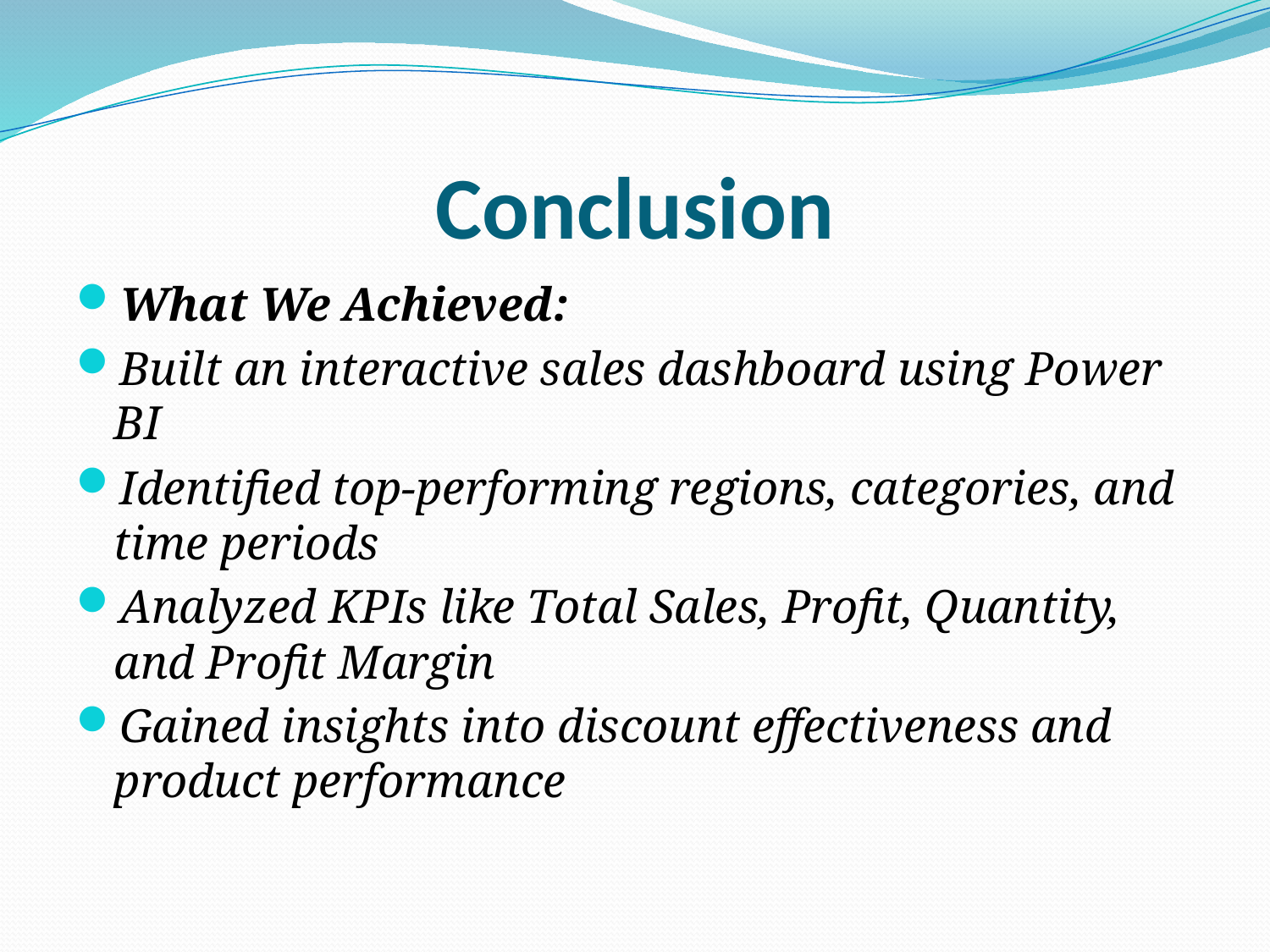

# Conclusion
What We Achieved:
Built an interactive sales dashboard using Power BI
Identified top-performing regions, categories, and time periods
Analyzed KPIs like Total Sales, Profit, Quantity, and Profit Margin
Gained insights into discount effectiveness and product performance